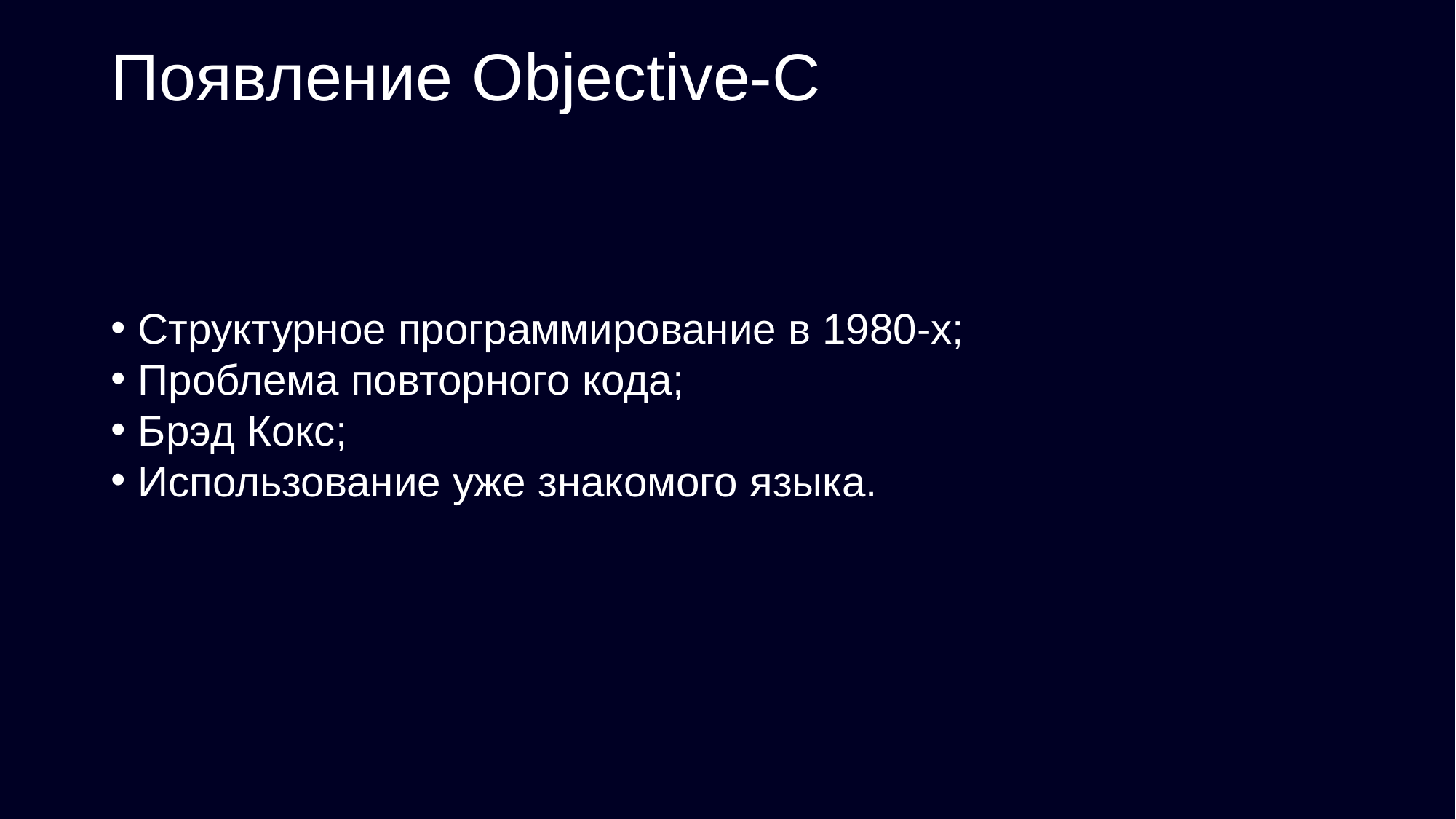

# Появление Objective-C
Структурное программирование в 1980-х;
Проблема повторного кода;
Брэд Кокс;
Использование уже знакомого языка.